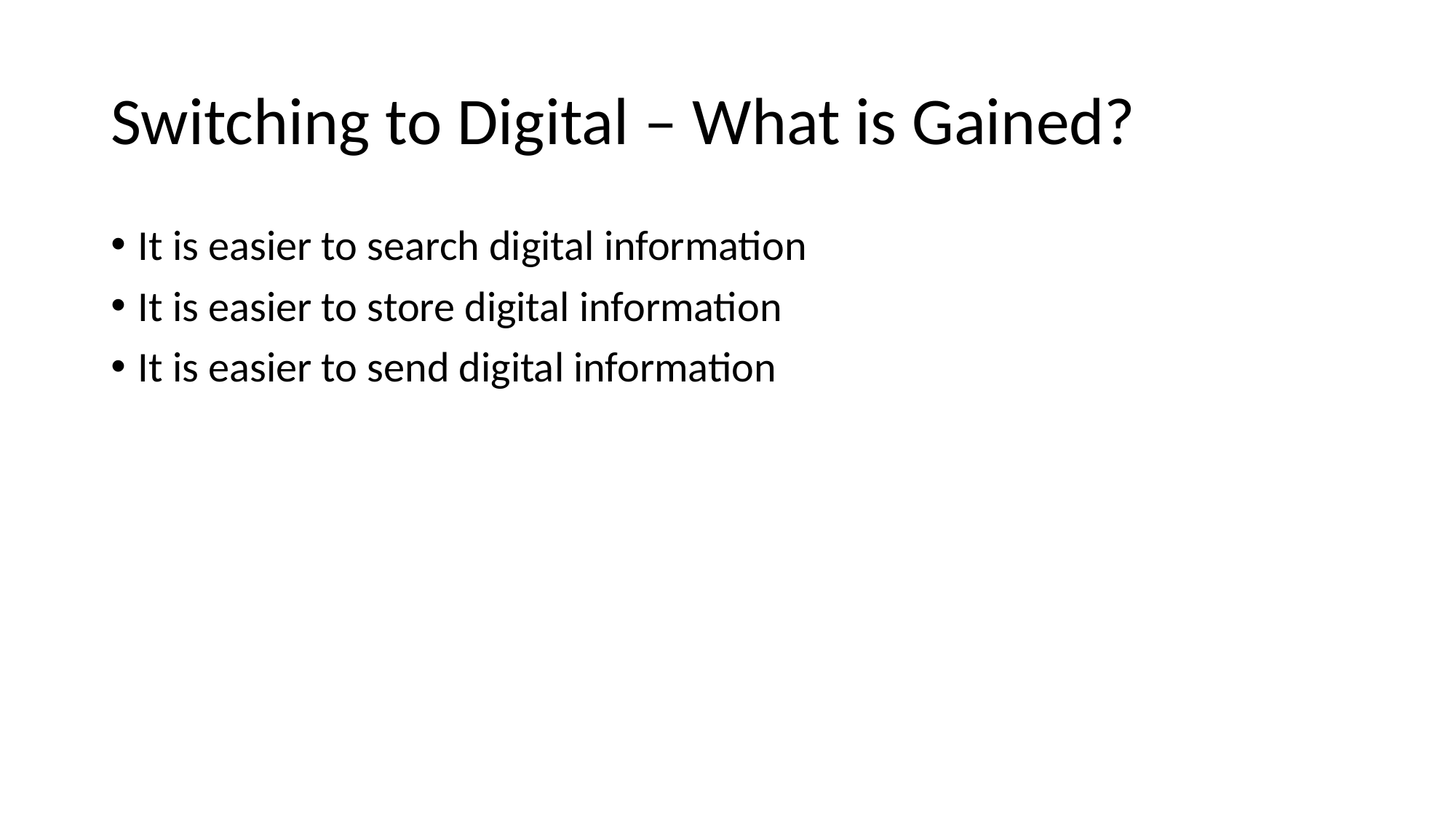

# Switching to Digital – What is Gained?
It is easier to search digital information
It is easier to store digital information
It is easier to send digital information